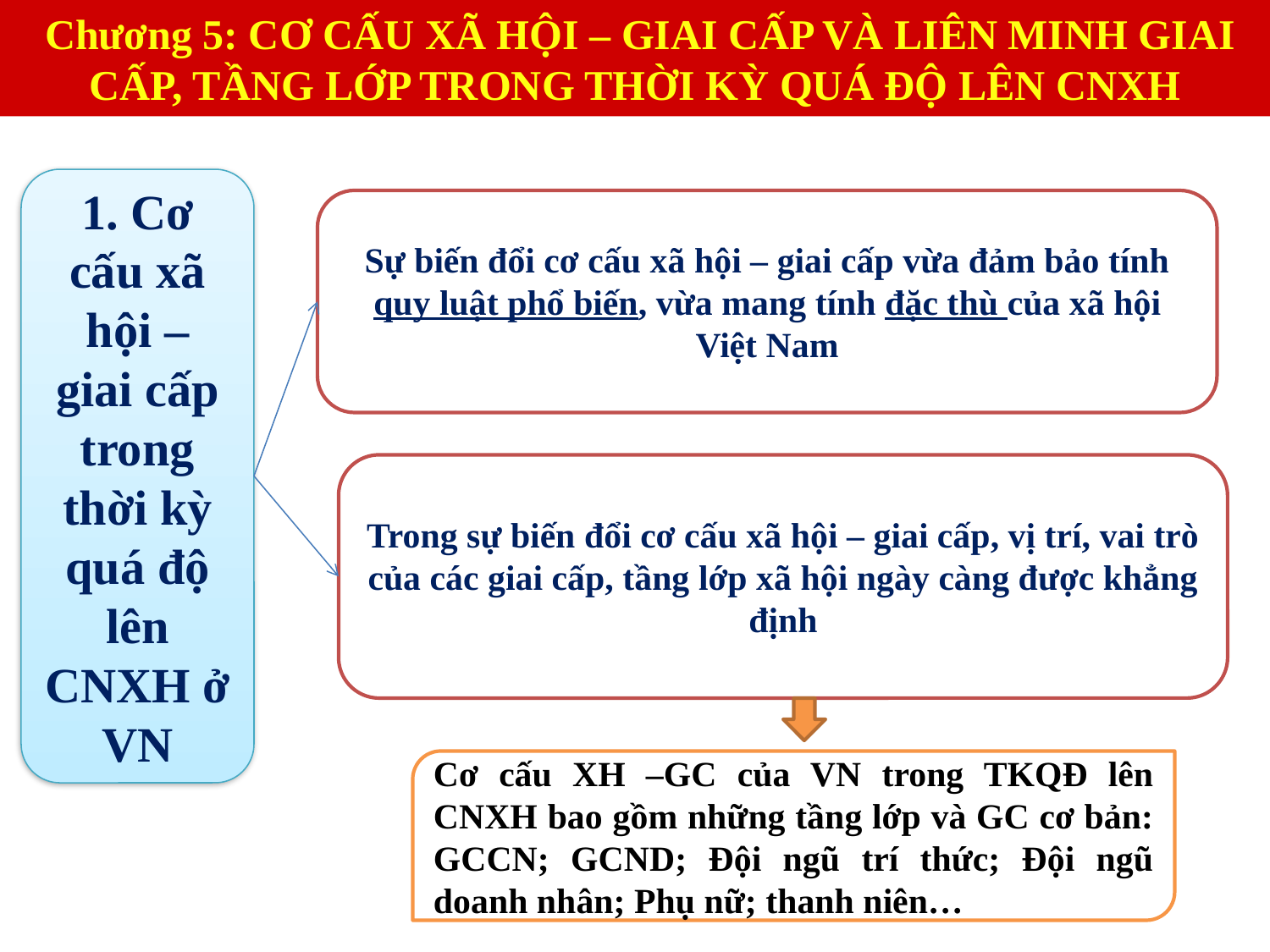

Chương 5: CƠ CẤU XÃ HỘI – GIAI CẤP VÀ LIÊN MINH GIAI CẤP, TẦNG LỚP TRONG THỜI KỲ QUÁ ĐỘ LÊN CNXH
1. Cơ cấu xã hội – giai cấp trong thời kỳ quá độ lên CNXH ở VN
Sự biến đổi cơ cấu xã hội – giai cấp vừa đảm bảo tính quy luật phổ biến, vừa mang tính đặc thù của xã hội Việt Nam
Trong sự biến đổi cơ cấu xã hội – giai cấp, vị trí, vai trò của các giai cấp, tầng lớp xã hội ngày càng được khẳng định

Cơ cấu XH –GC của VN trong TKQĐ lên CNXH bao gồm những tầng lớp và GC cơ bản: GCCN; GCND; Đội ngũ trí thức; Đội ngũ doanh nhân; Phụ nữ; thanh niên…